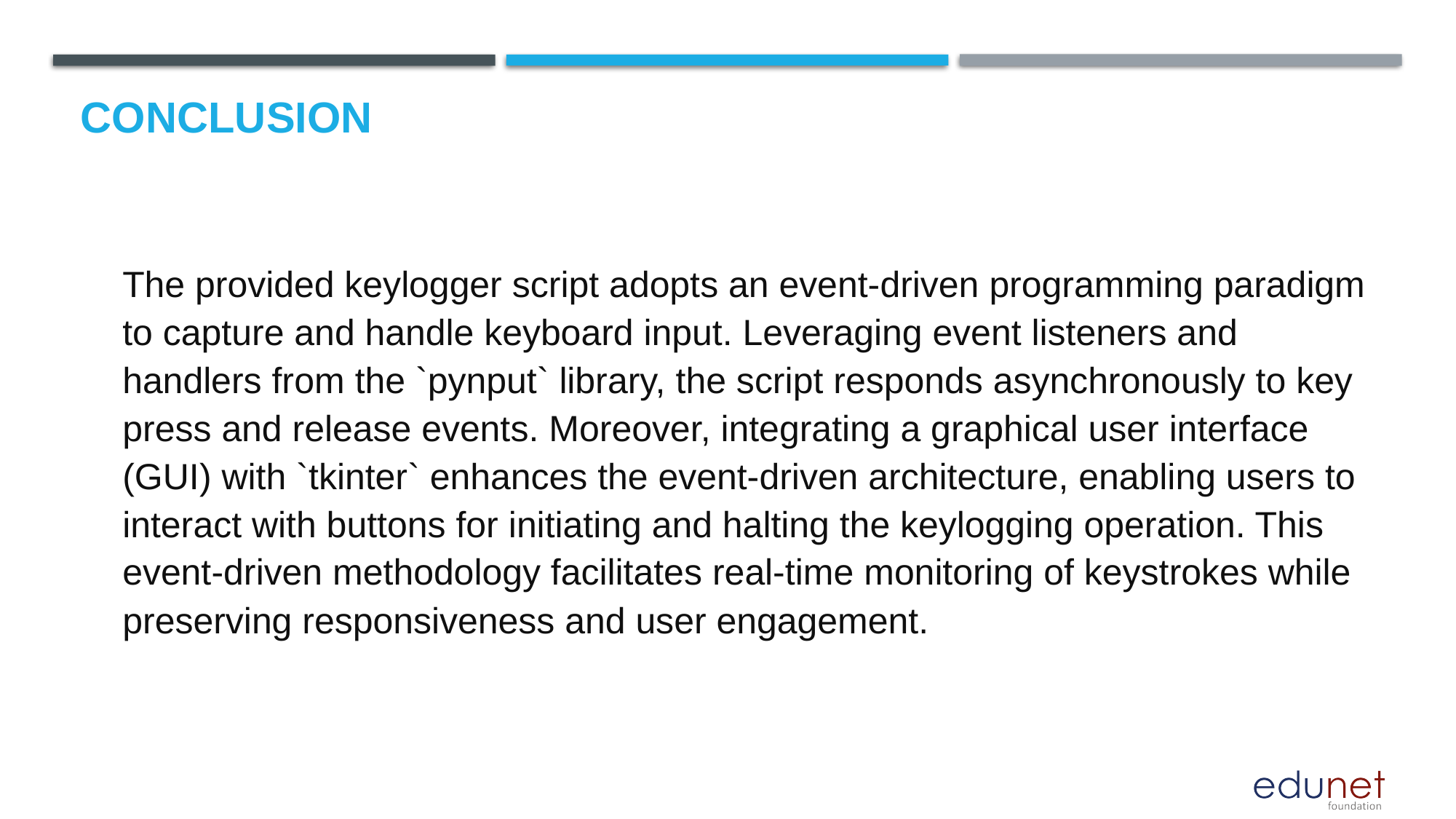

# Conclusion
The provided keylogger script adopts an event-driven programming paradigm to capture and handle keyboard input. Leveraging event listeners and handlers from the `pynput` library, the script responds asynchronously to key press and release events. Moreover, integrating a graphical user interface (GUI) with `tkinter` enhances the event-driven architecture, enabling users to interact with buttons for initiating and halting the keylogging operation. This event-driven methodology facilitates real-time monitoring of keystrokes while preserving responsiveness and user engagement.